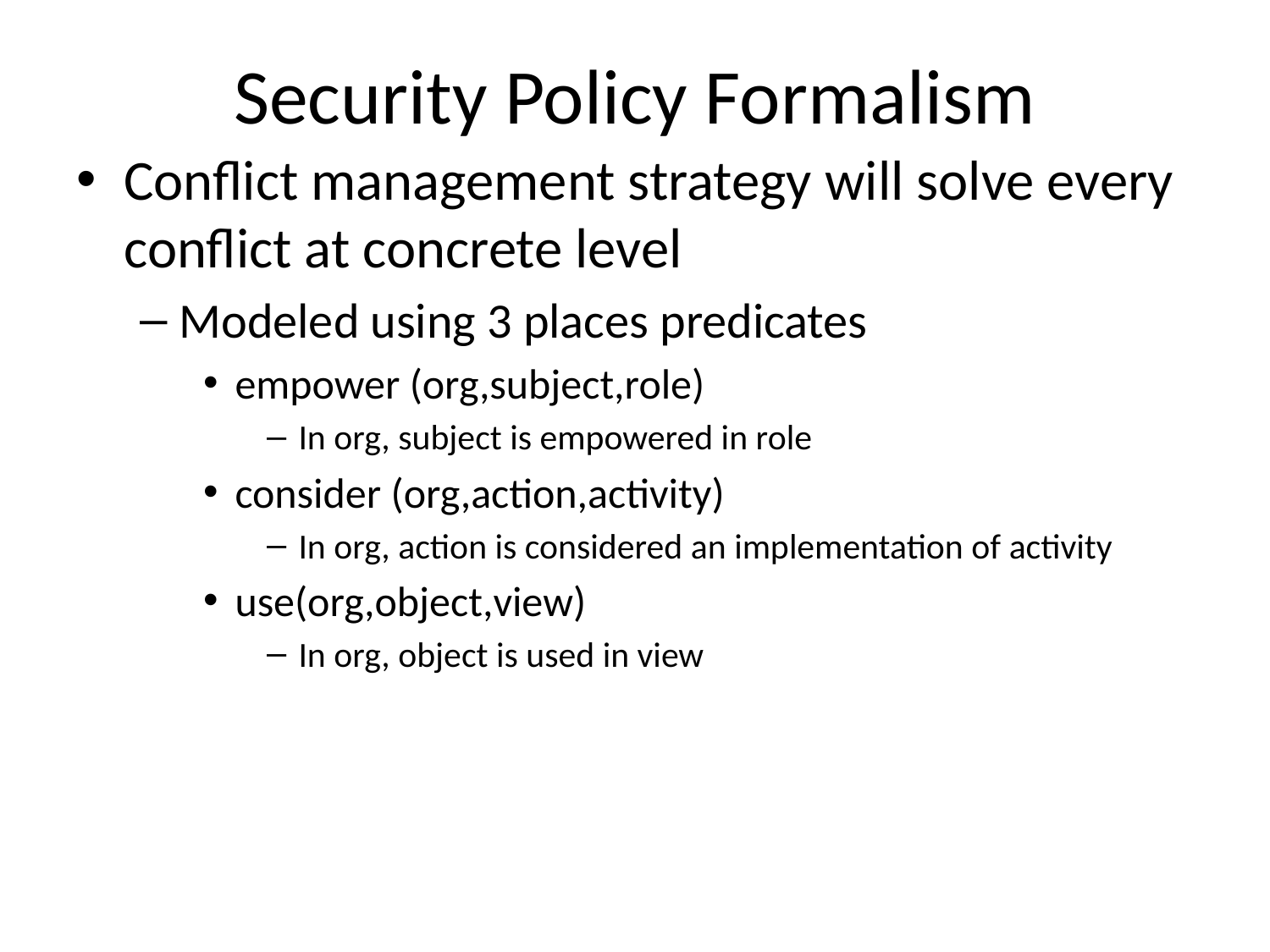

# Security Policy Formalism
Conflict management strategy will solve every conflict at concrete level
Modeled using 3 places predicates
empower (org,subject,role)
In org, subject is empowered in role
consider (org,action,activity)
In org, action is considered an implementation of activity
use(org,object,view)
In org, object is used in view